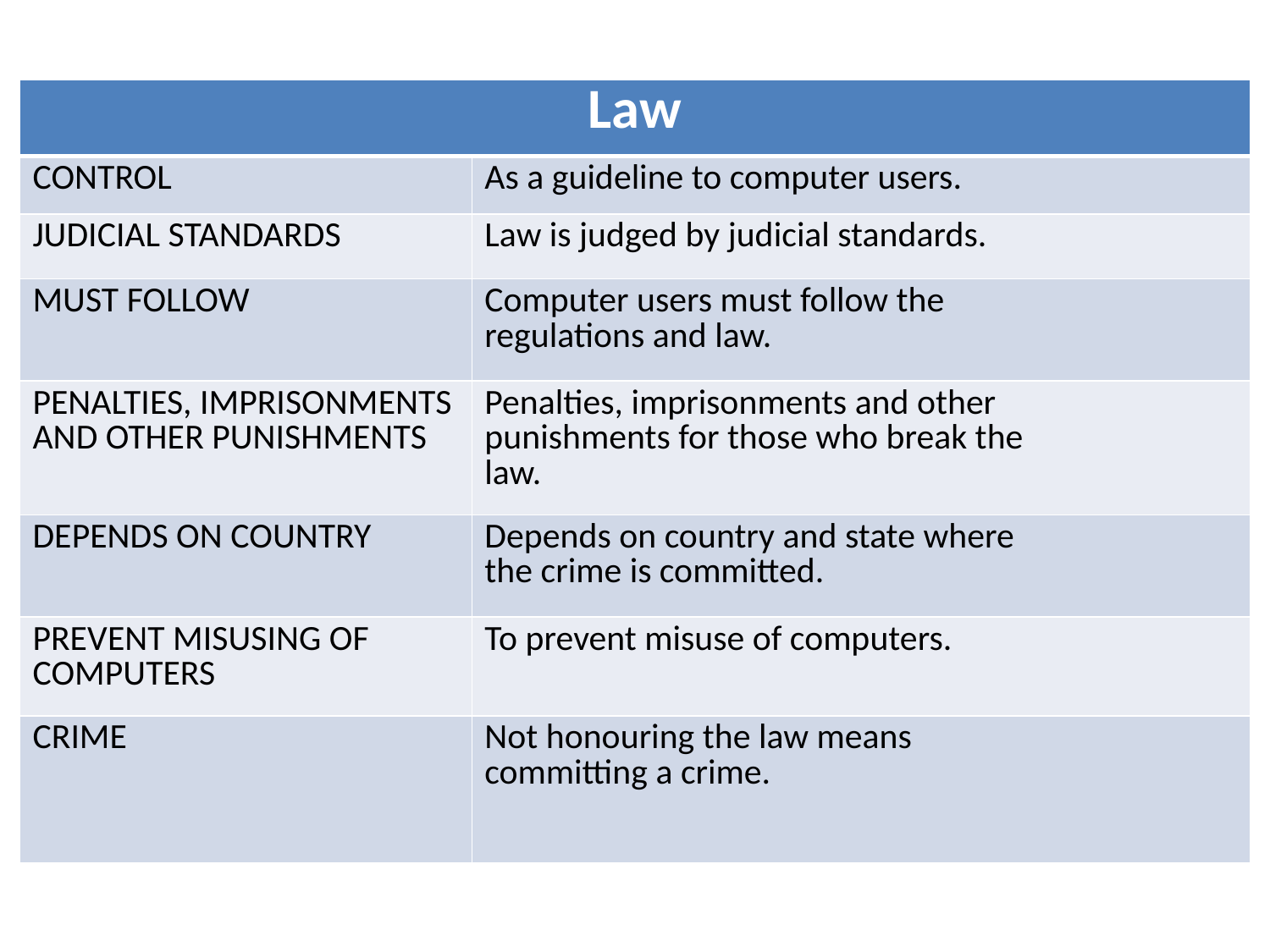

| Law |  |
| --- | --- |
| CONTROL | As a guideline to computer users. |
| JUDICIAL STANDARDS | Law is judged by judicial standards. |
| MUST FOLLOW | Computer users must follow the regulations and law. |
| PENALTIES, IMPRISONMENTS AND OTHER PUNISHMENTS | Penalties, imprisonments and other punishments for those who break the law. |
| DEPENDS ON COUNTRY | Depends on country and state where the crime is committed. |
| PREVENT MISUSING OF COMPUTERS | To prevent misuse of computers. |
| CRIME | Not honouring the law means committing a crime. |